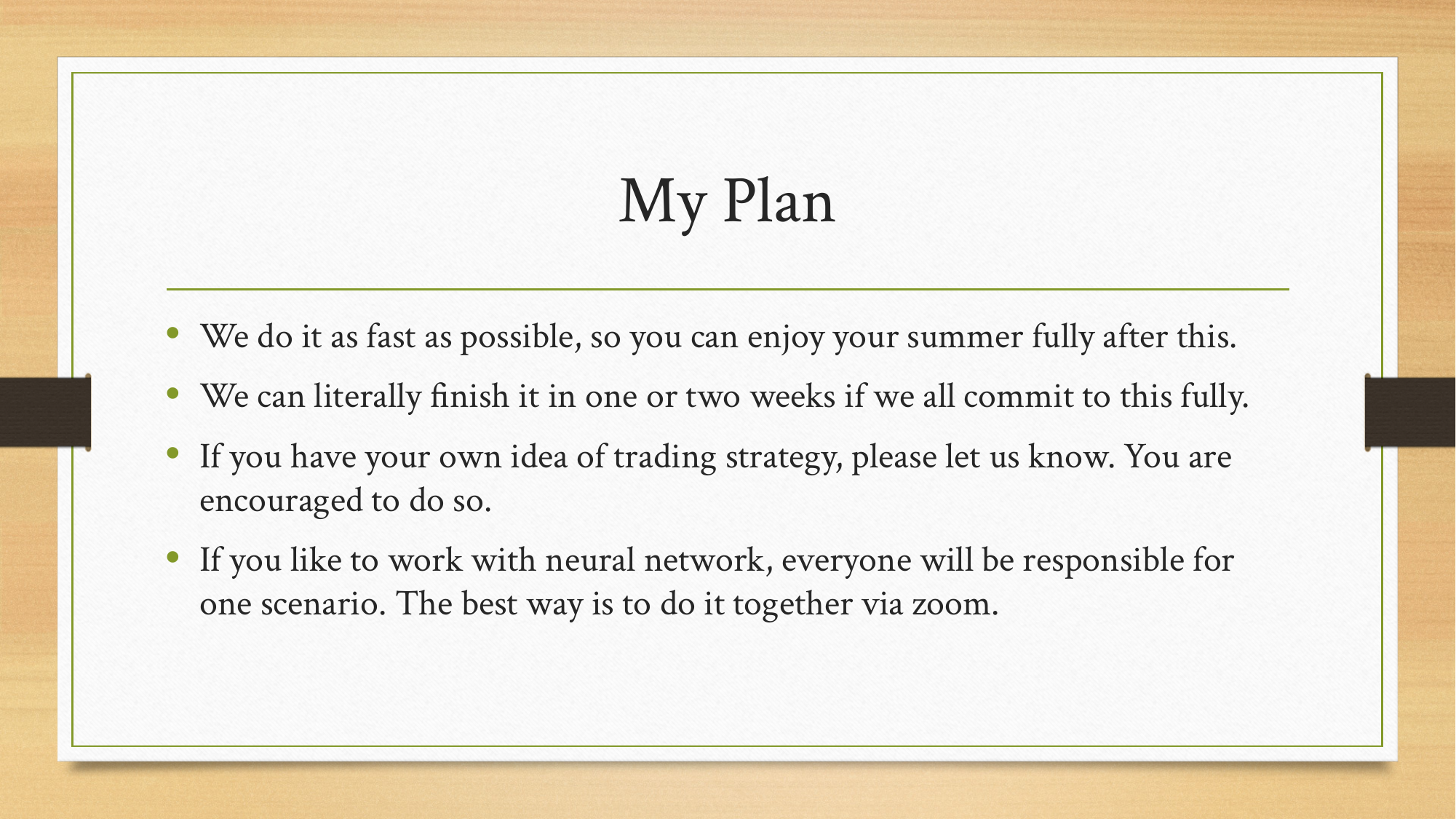

# My Plan
We do it as fast as possible, so you can enjoy your summer fully after this.
We can literally finish it in one or two weeks if we all commit to this fully.
If you have your own idea of trading strategy, please let us know. You are encouraged to do so.
If you like to work with neural network, everyone will be responsible for one scenario. The best way is to do it together via zoom.